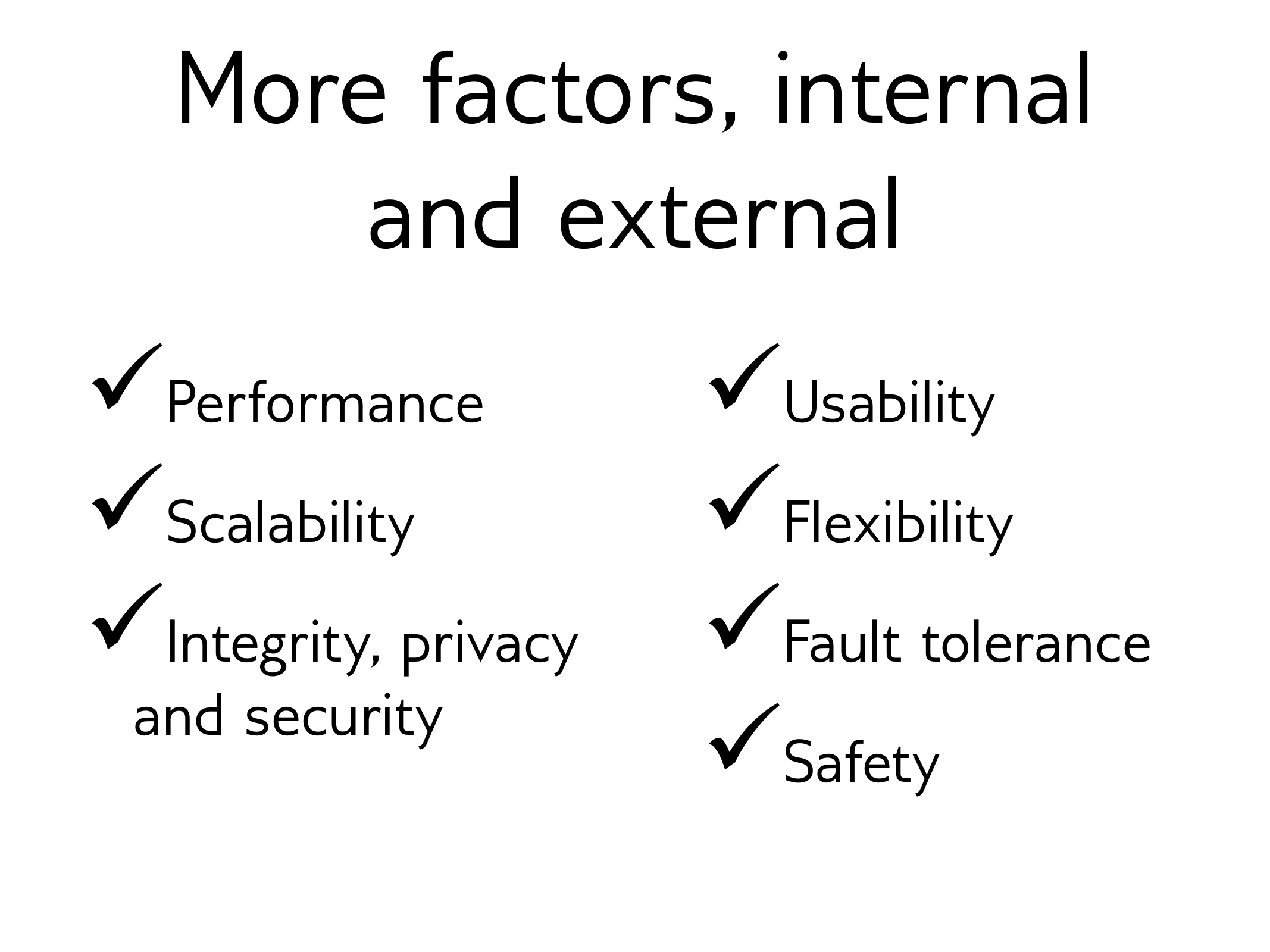

# More factors, internal and external
Performance
Scalability
Integrity, privacy and security
Usability
Flexibility
Fault tolerance
Safety